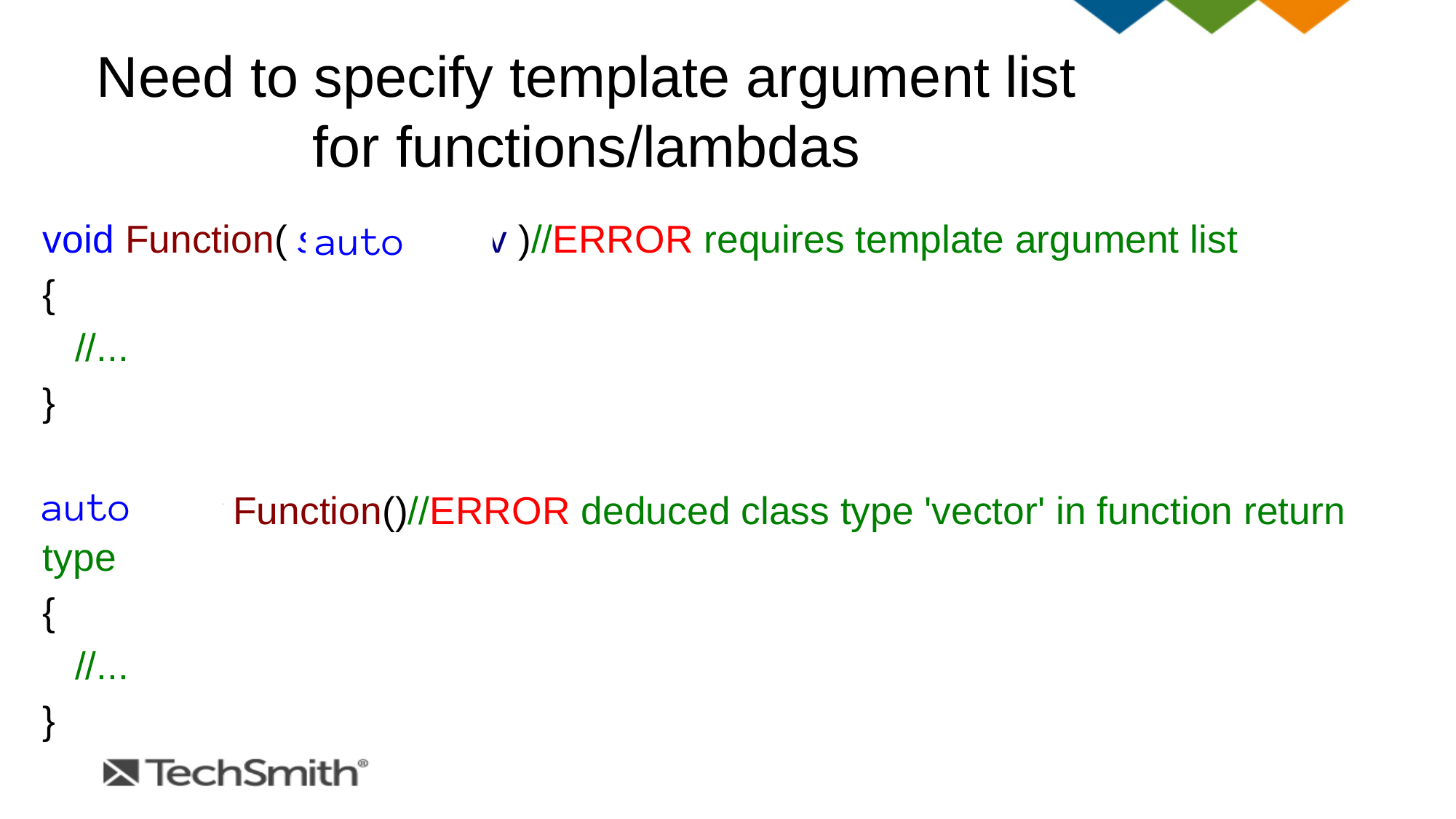

# Need to specify template argument list for functions/lambdas
void Function( std::vector v )//ERROR requires template argument list
{
   //...
}

std::vector Function()//ERROR deduced class type 'vector' in function return type
{
   //...
}

auto
auto